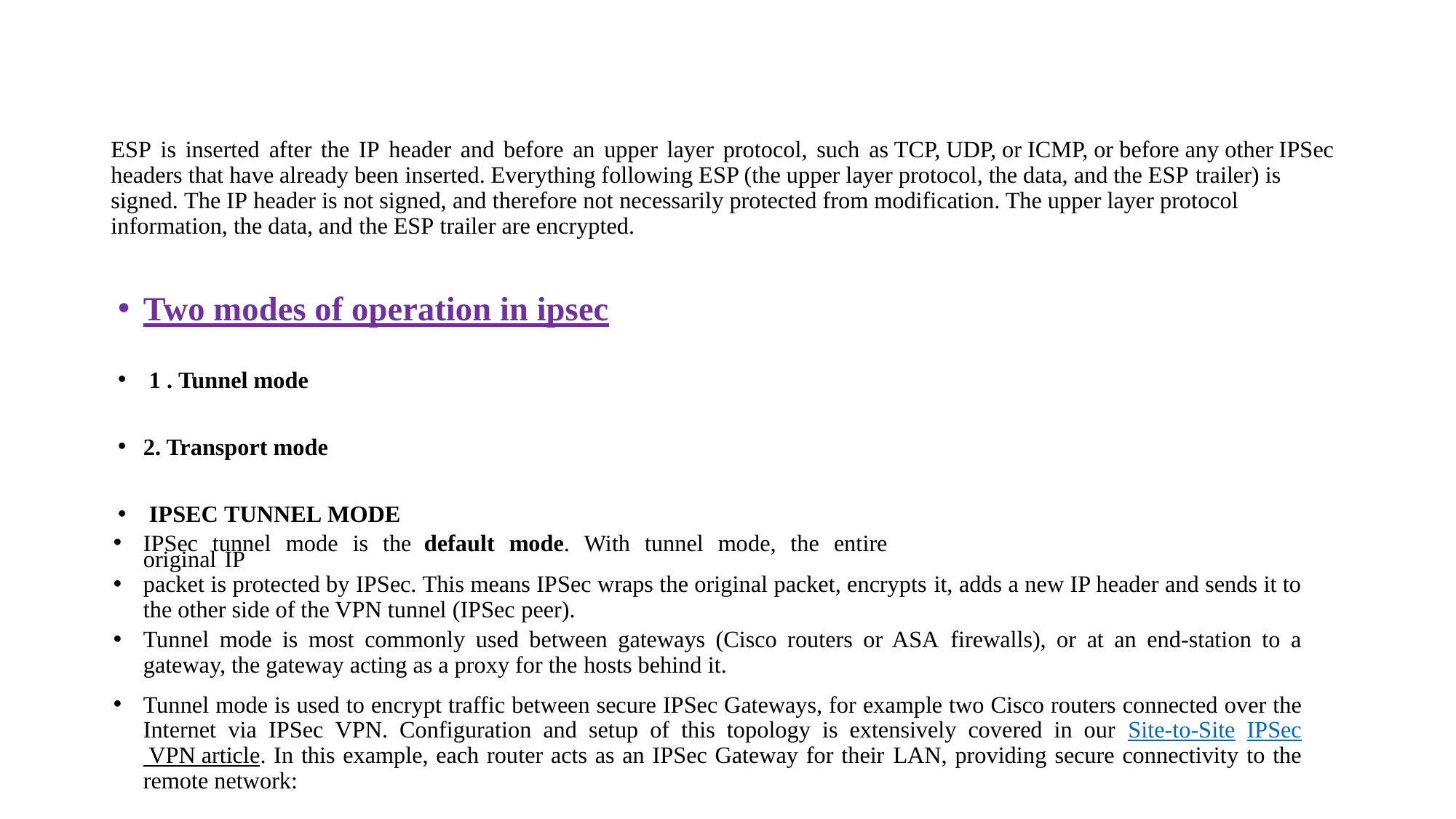

#
ESP is inserted after the IP header and before an upper layer protocol, such as TCP, UDP, or ICMP, or before any other IPSec headers that have already been inserted. Everything following ESP (the upper layer protocol, the data, and the ESP trailer) is signed. The IP header is not signed, and therefore not necessarily protected from modification. The upper layer protocol information, the data, and the ESP trailer are encrypted.
Two modes of operation in ipsec
 1 . Tunnel mode
2. Transport mode
 IPSEC TUNNEL MODE
IPSec tunnel mode is the default mode. With tunnel mode, the entire original IP
packet is protected by IPSec. This means IPSec wraps the original packet, encrypts it, adds a new IP header and sends it to the other side of the VPN tunnel (IPSec peer).
Tunnel mode is most commonly used between gateways (Cisco routers or ASA firewalls), or at an end-station to a gateway, the gateway acting as a proxy for the hosts behind it.
Tunnel mode is used to encrypt traffic between secure IPSec Gateways, for example two Cisco routers connected over the Internet via IPSec VPN. Configuration and setup of this topology is extensively covered in our Site-to-Site IPSec VPN article. In this example, each router acts as an IPSec Gateway for their LAN, providing secure connectivity to the remote network: